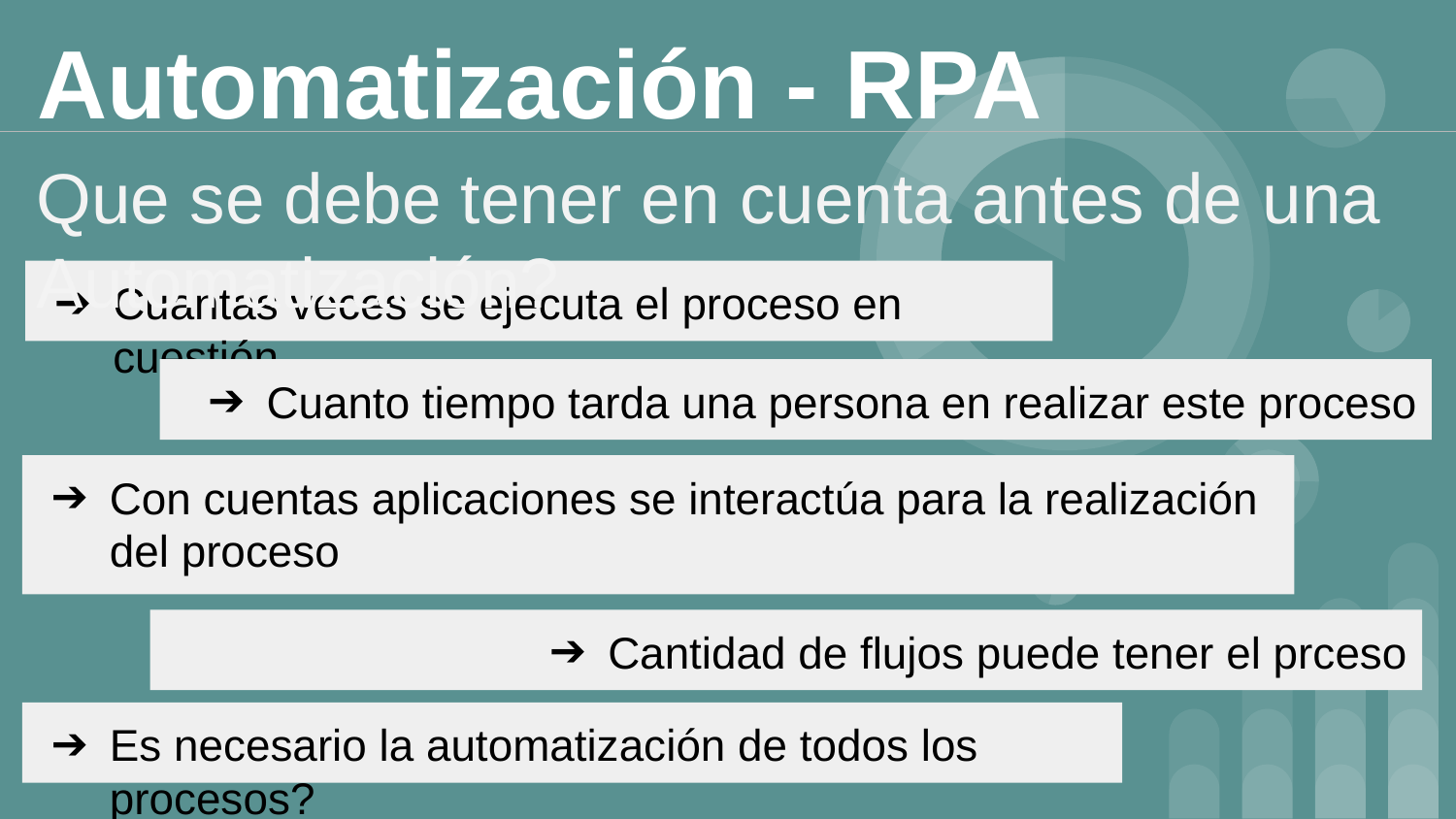

# Automatización - RPA
Que se debe tener en cuenta antes de una Automatización?
Cuantas veces se ejecuta el proceso en cuestión
Cuanto tiempo tarda una persona en realizar este proceso
Con cuentas aplicaciones se interactúa para la realización del proceso
Cantidad de flujos puede tener el prceso
Es necesario la automatización de todos los procesos?